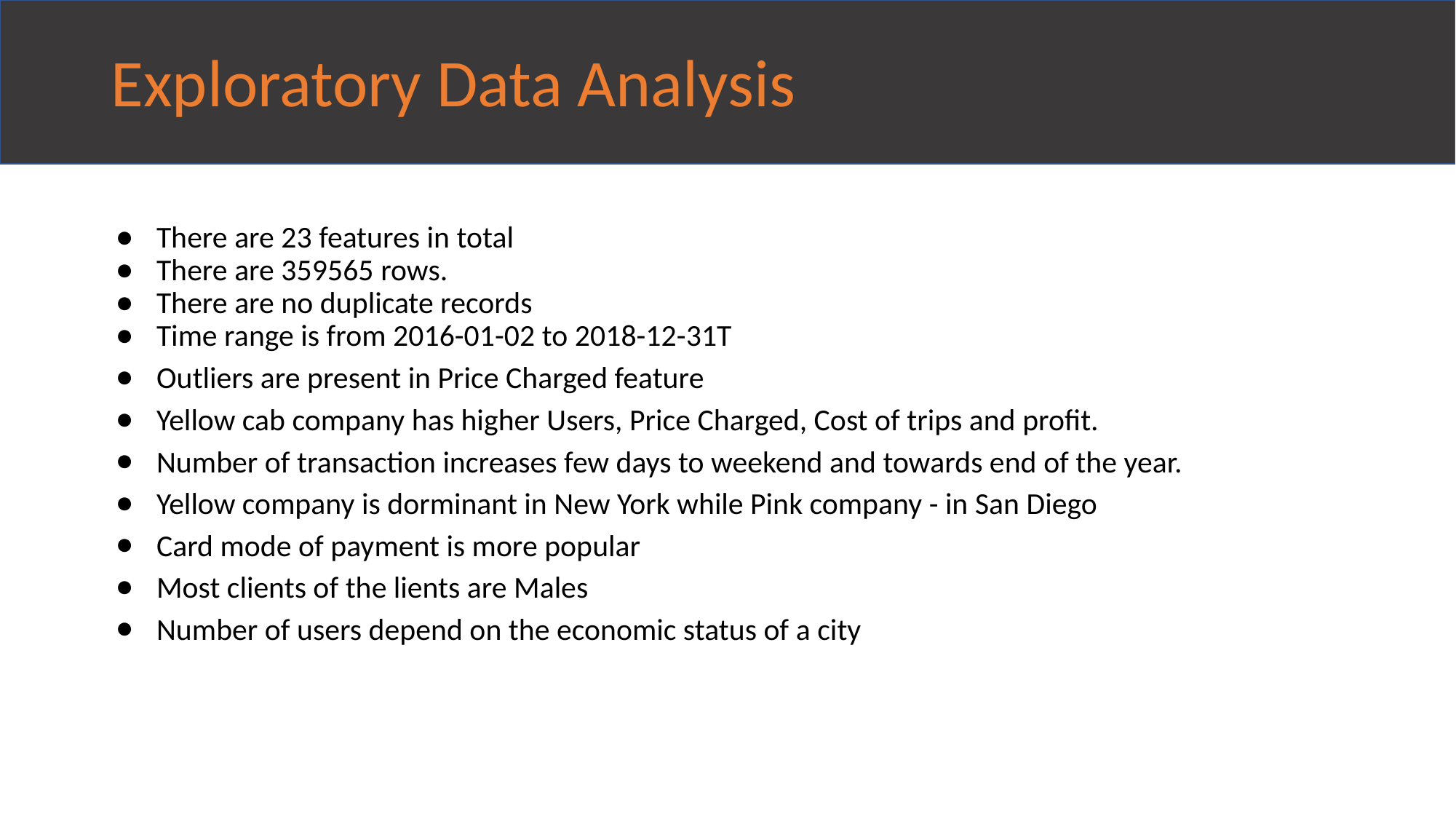

# Exploratory Data Analysis
There are 23 features in total
There are 359565 rows.
There are no duplicate records
Time range is from 2016-01-02 to 2018-12-31T
Outliers are present in Price Charged feature
Yellow cab company has higher Users, Price Charged, Cost of trips and profit.
Number of transaction increases few days to weekend and towards end of the year.
Yellow company is dorminant in New York while Pink company - in San Diego
Card mode of payment is more popular
Most clients of the lients are Males
Number of users depend on the economic status of a city